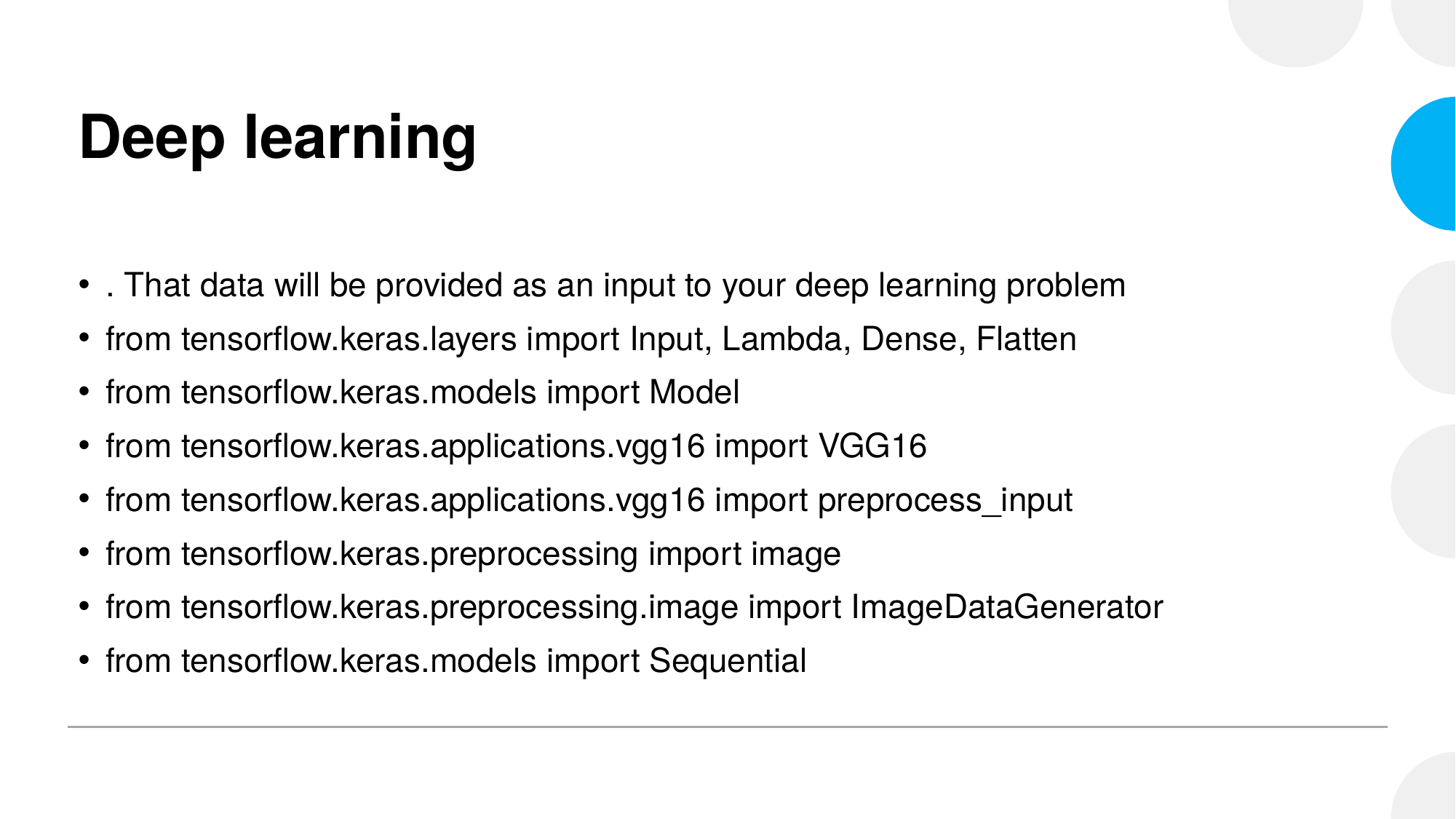

# Deep learning
. That data will be provided as an input to your deep learning problem
from tensorflow.keras.layers import Input, Lambda, Dense, Flatten
from tensorflow.keras.models import Model
from tensorflow.keras.applications.vgg16 import VGG16
from tensorflow.keras.applications.vgg16 import preprocess_input
from tensorflow.keras.preprocessing import image
from tensorflow.keras.preprocessing.image import ImageDataGenerator
from tensorflow.keras.models import Sequential